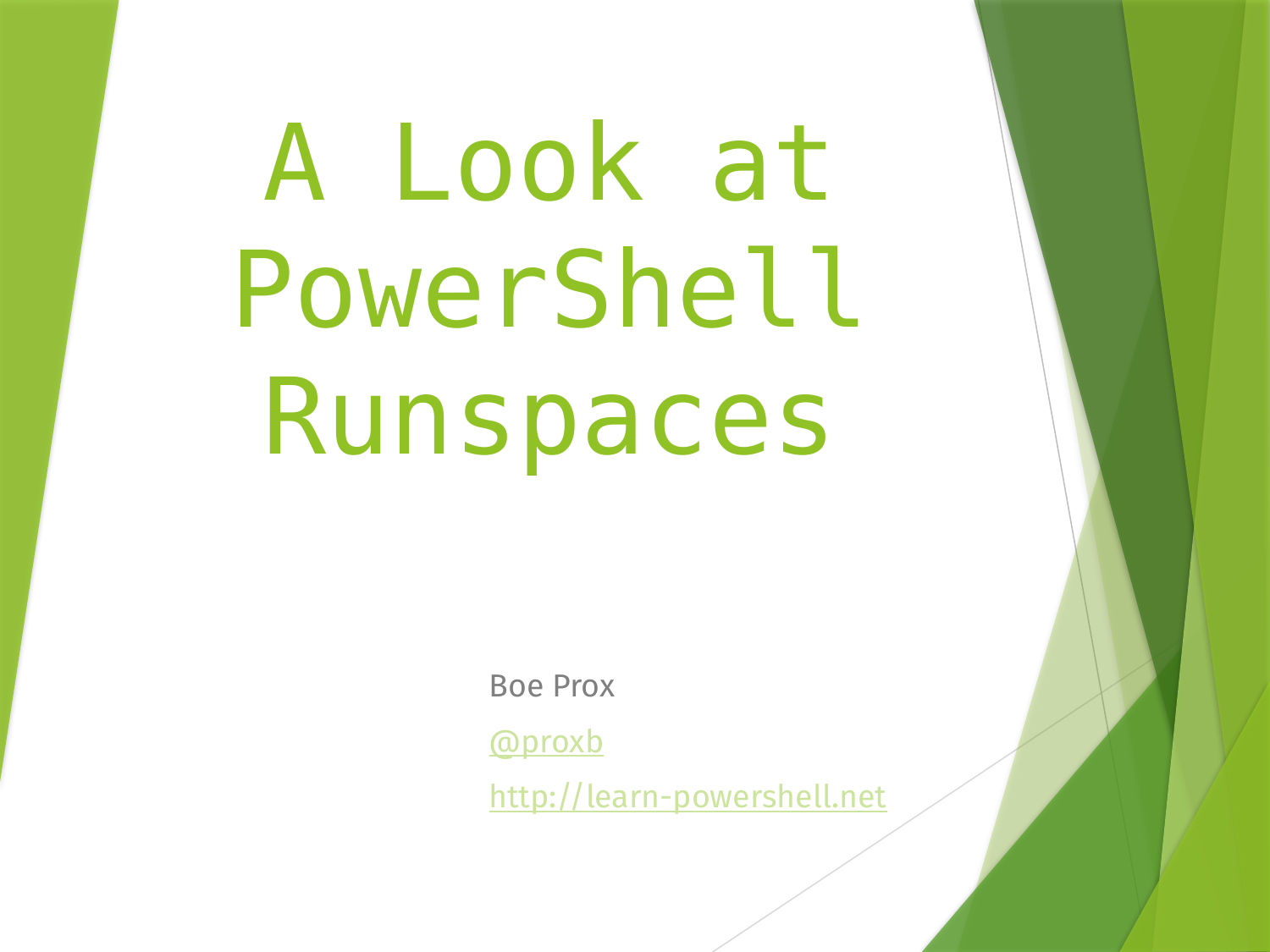

# A Look at PowerShell Runspaces

Boe Prox
@proxb
http://learn-powershell.net